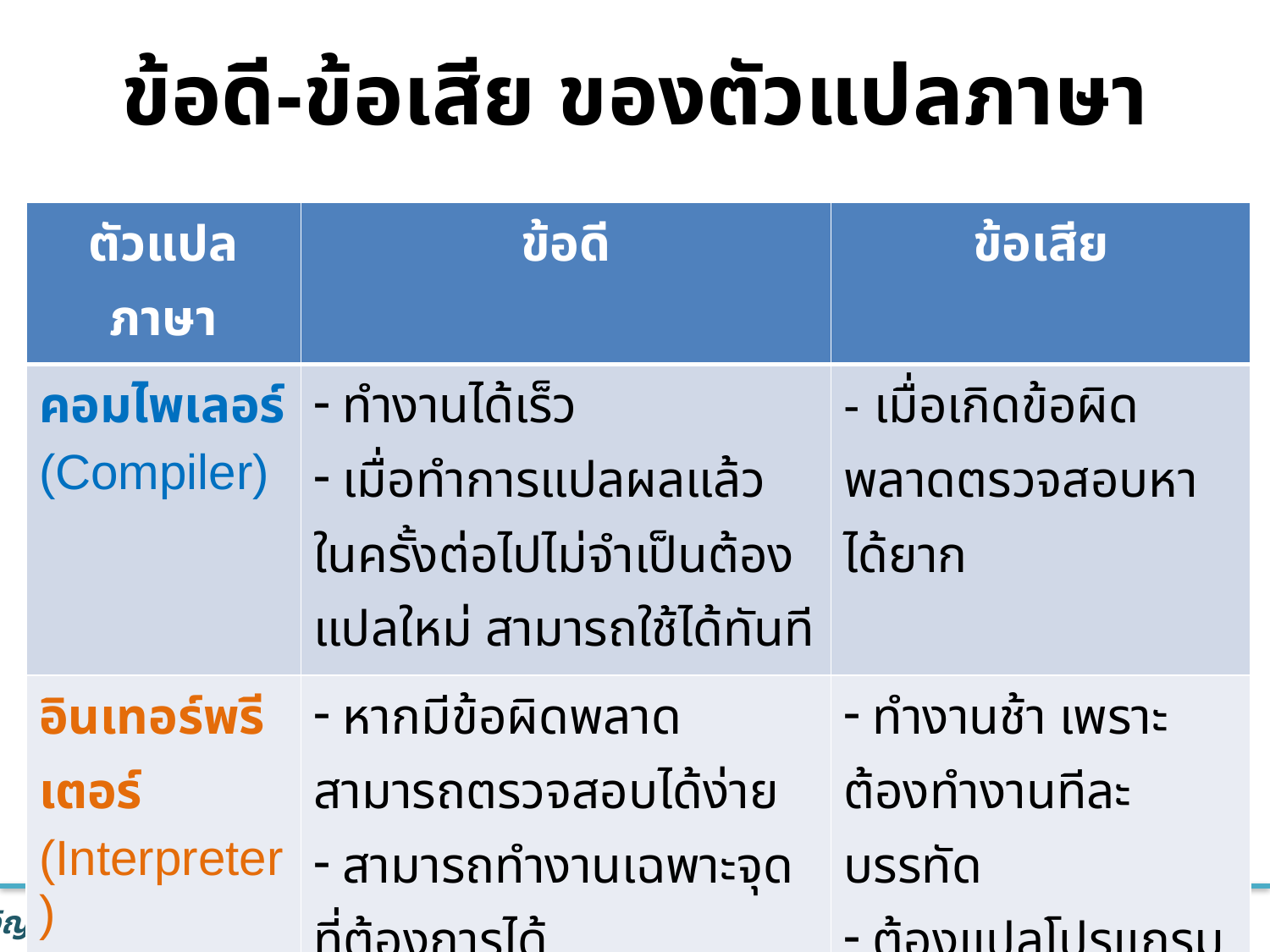

# ข้อดี-ข้อเสีย ของตัวแปลภาษา
| ตัวแปลภาษา | ข้อดี | ข้อเสีย |
| --- | --- | --- |
| คอมไพเลอร์ (Compiler) | ทำงานได้เร็ว เมื่อทำการแปลผลแล้ว ในครั้งต่อไปไม่จำเป็นต้องแปลใหม่ สามารถใช้ได้ทันที | - เมื่อเกิดข้อผิดพลาดตรวจสอบหาได้ยาก |
| อินเทอร์พรีเตอร์ (Interpreter) | หากมีข้อผิดพลาดสามารถตรวจสอบได้ง่าย สามารถทำงานเฉพาะจุดที่ต้องการได้ ไม่ต้องเสียเวลารอการแปลทั้งโปรแกรม | ทำงานช้า เพราะต้องทำงานทีละบรรทัด ต้องแปลโปรแกรมทุกครั้งที่ใช้งาน |
8
Introduction to Programming